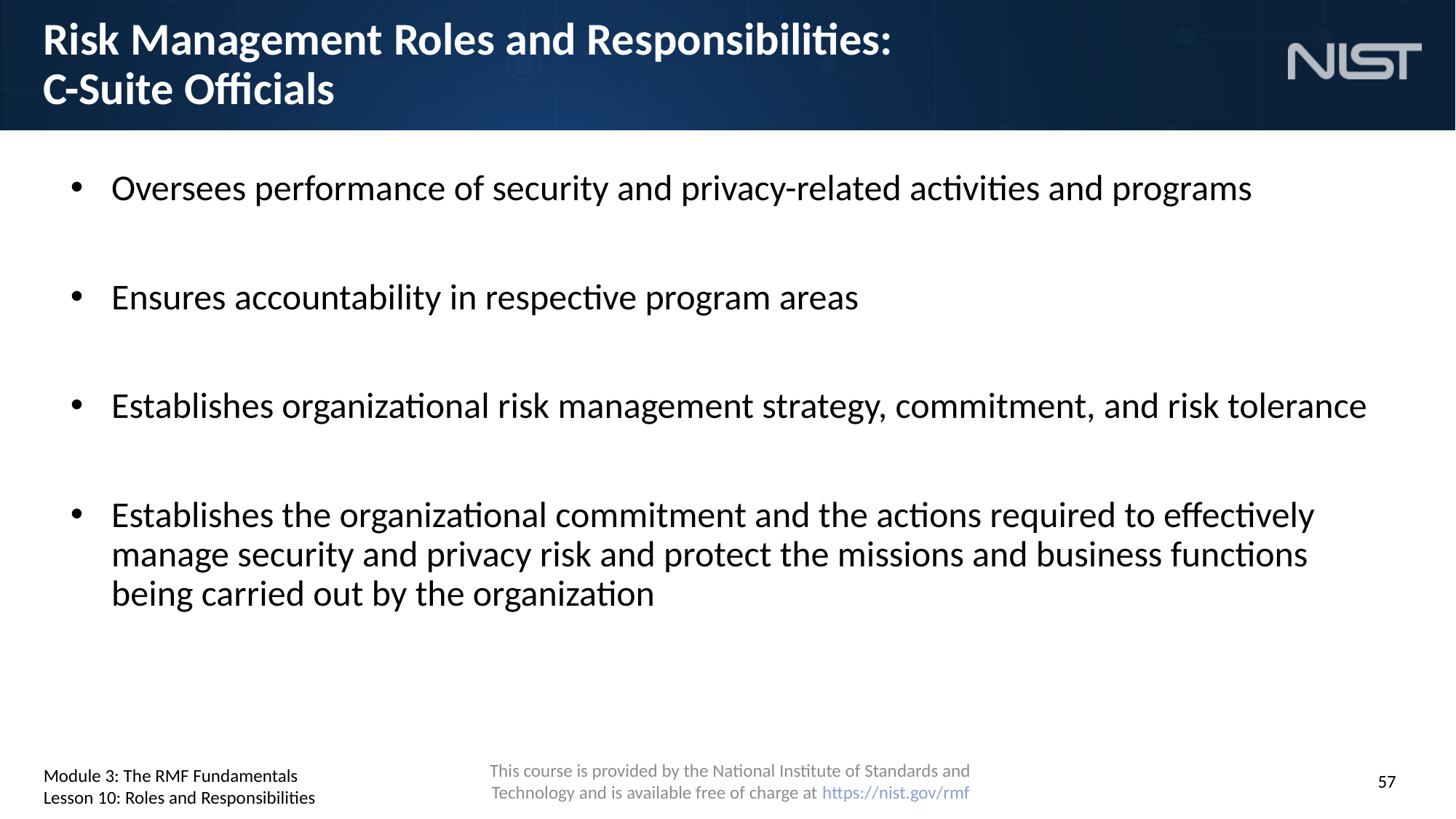

# Risk Management Roles and Responsibilities: C-Suite Officials
Oversees performance of security and privacy-related activities and programs

Ensures accountability in respective program areas

Establishes organizational risk management strategy, commitment, and risk tolerance

Establishes the organizational commitment and the actions required to effectively manage security and privacy risk and protect the missions and business functions being carried out by the organization
Module 3: The RMF Fundamentals
Lesson 10: Roles and Responsibilities
57